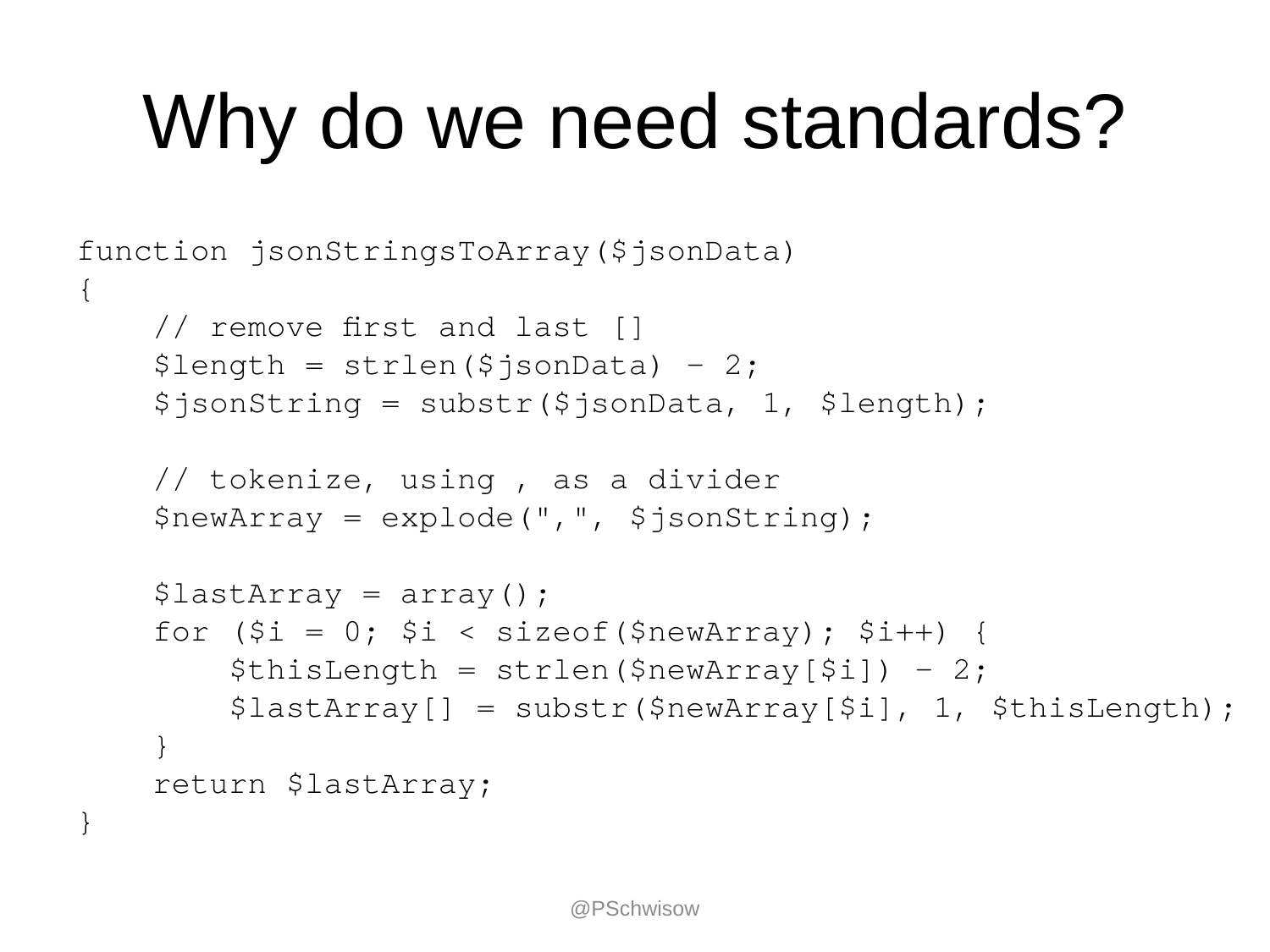

# Why do we need standards?
function jsonStringsToArray($jsonData)
{
    // remove first and last []
    $length = strlen($jsonData) - 2;
    $jsonString = substr($jsonData, 1, $length);
    // tokenize, using , as a divider
    $newArray = explode(",", $jsonString);
    $lastArray = array();
    for ($i = 0; $i < sizeof($newArray); $i++) {
        $thisLength = strlen($newArray[$i]) - 2;
        $lastArray[] = substr($newArray[$i], 1, $thisLength);
    }
    return $lastArray;
}
@PSchwisow